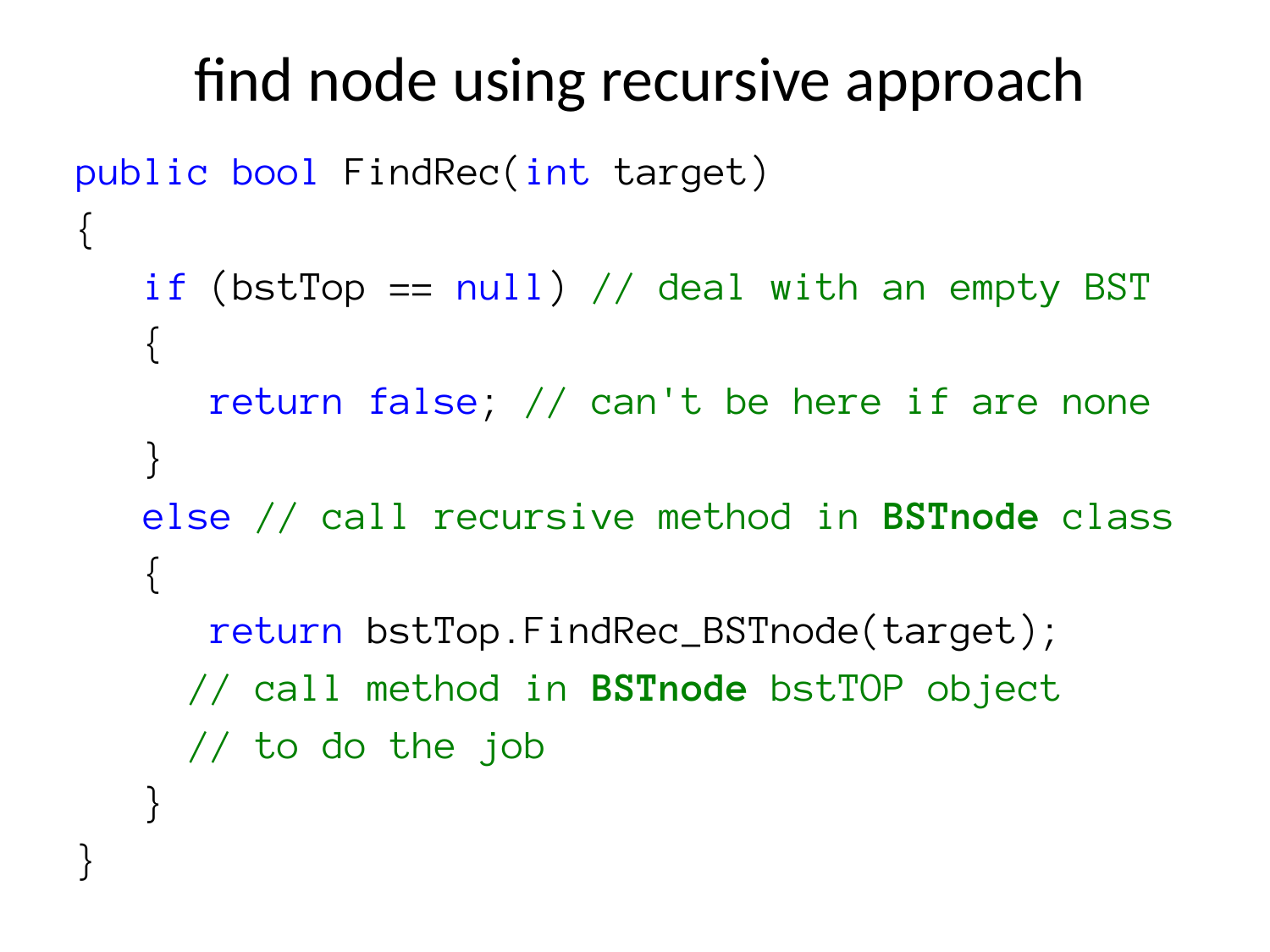

# find node using recursive approach
public bool FindRec(int target)
{
   if (bstTop == null) // deal with an empty BST
   {
      return false; // can't be here if are none
   }
   else // call recursive method in BSTnode class
   {
      return bstTop.FindRec_BSTnode(target);
     // call method in BSTnode bstTOP object
     // to do the job
   }
}